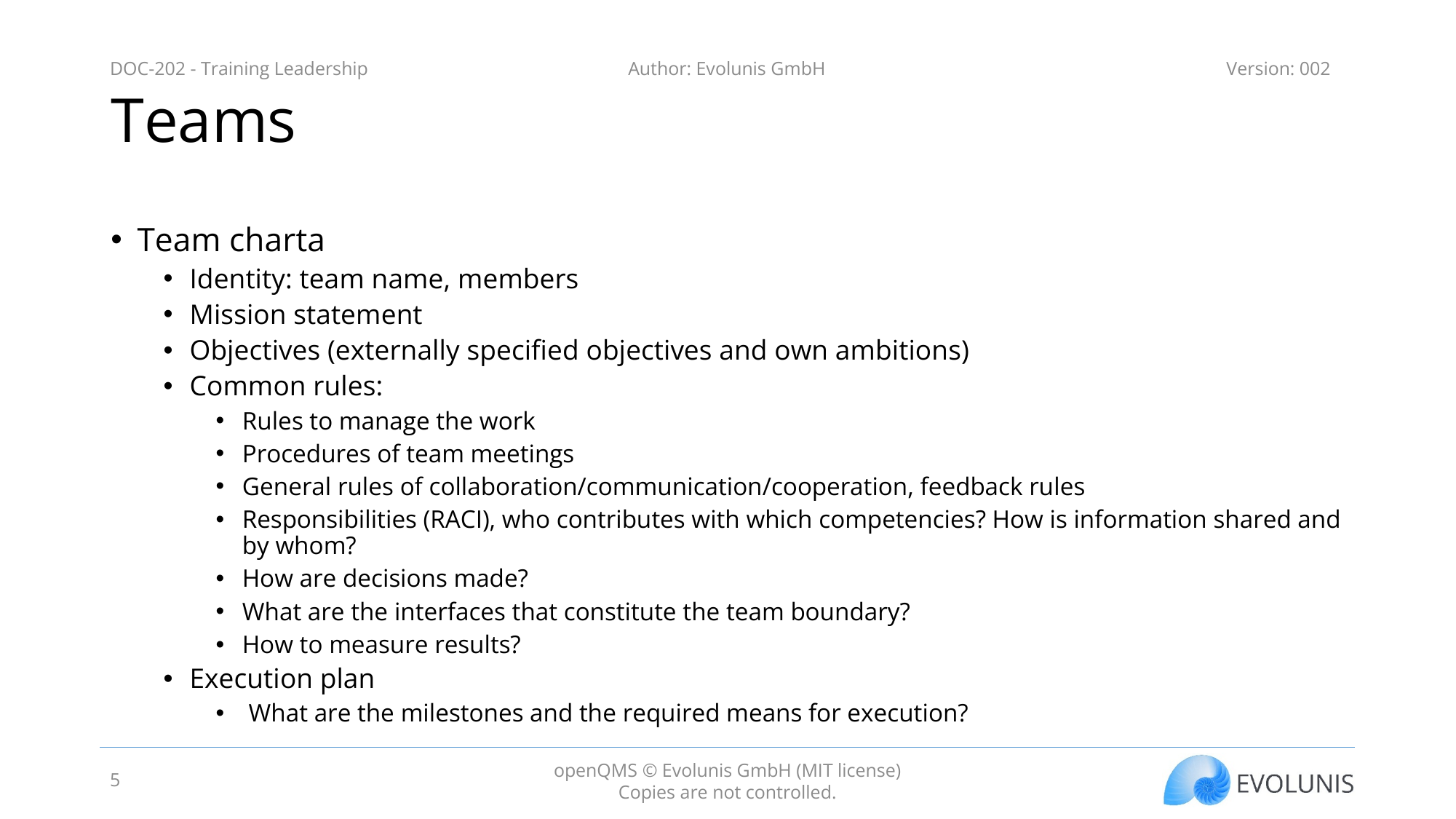

# Teams
Team charta
Identity: team name, members
Mission statement
Objectives (externally specified objectives and own ambitions)
Common rules:
Rules to manage the work
Procedures of team meetings
General rules of collaboration/communication/cooperation, feedback rules
Responsibilities (RACI), who contributes with which competencies? How is information shared and by whom?
How are decisions made?
What are the interfaces that constitute the team boundary?
How to measure results?
Execution plan
 What are the milestones and the required means for execution?

5